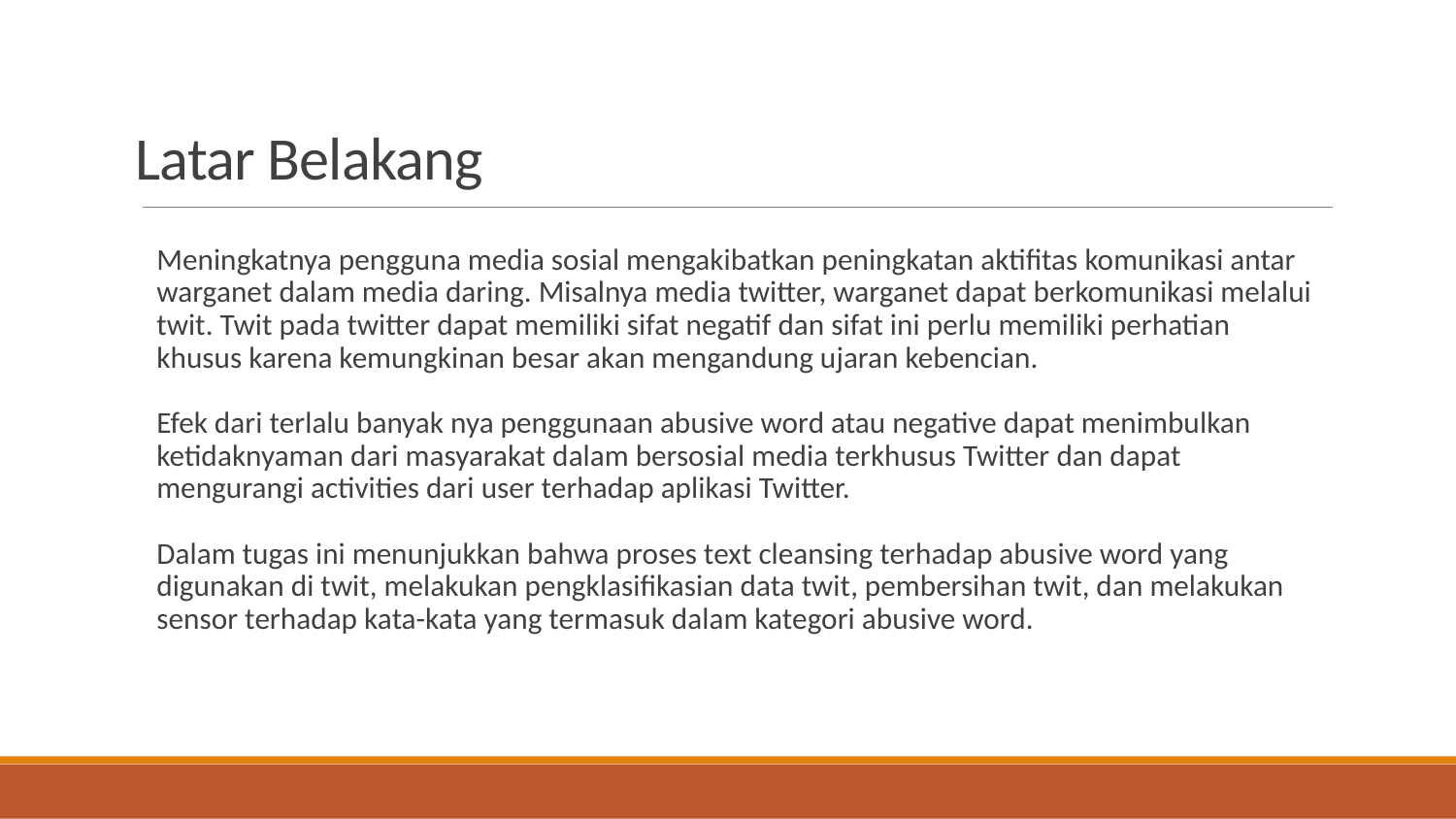

# Latar Belakang
Meningkatnya pengguna media sosial mengakibatkan peningkatan aktifitas komunikasi antar warganet dalam media daring. Misalnya media twitter, warganet dapat berkomunikasi melalui twit. Twit pada twitter dapat memiliki sifat negatif dan sifat ini perlu memiliki perhatian khusus karena kemungkinan besar akan mengandung ujaran kebencian.

Efek dari terlalu banyak nya penggunaan abusive word atau negative dapat menimbulkan ketidaknyaman dari masyarakat dalam bersosial media terkhusus Twitter dan dapat mengurangi activities dari user terhadap aplikasi Twitter.

Dalam tugas ini menunjukkan bahwa proses text cleansing terhadap abusive word yang digunakan di twit, melakukan pengklasifikasian data twit, pembersihan twit, dan melakukan sensor terhadap kata-kata yang termasuk dalam kategori abusive word.